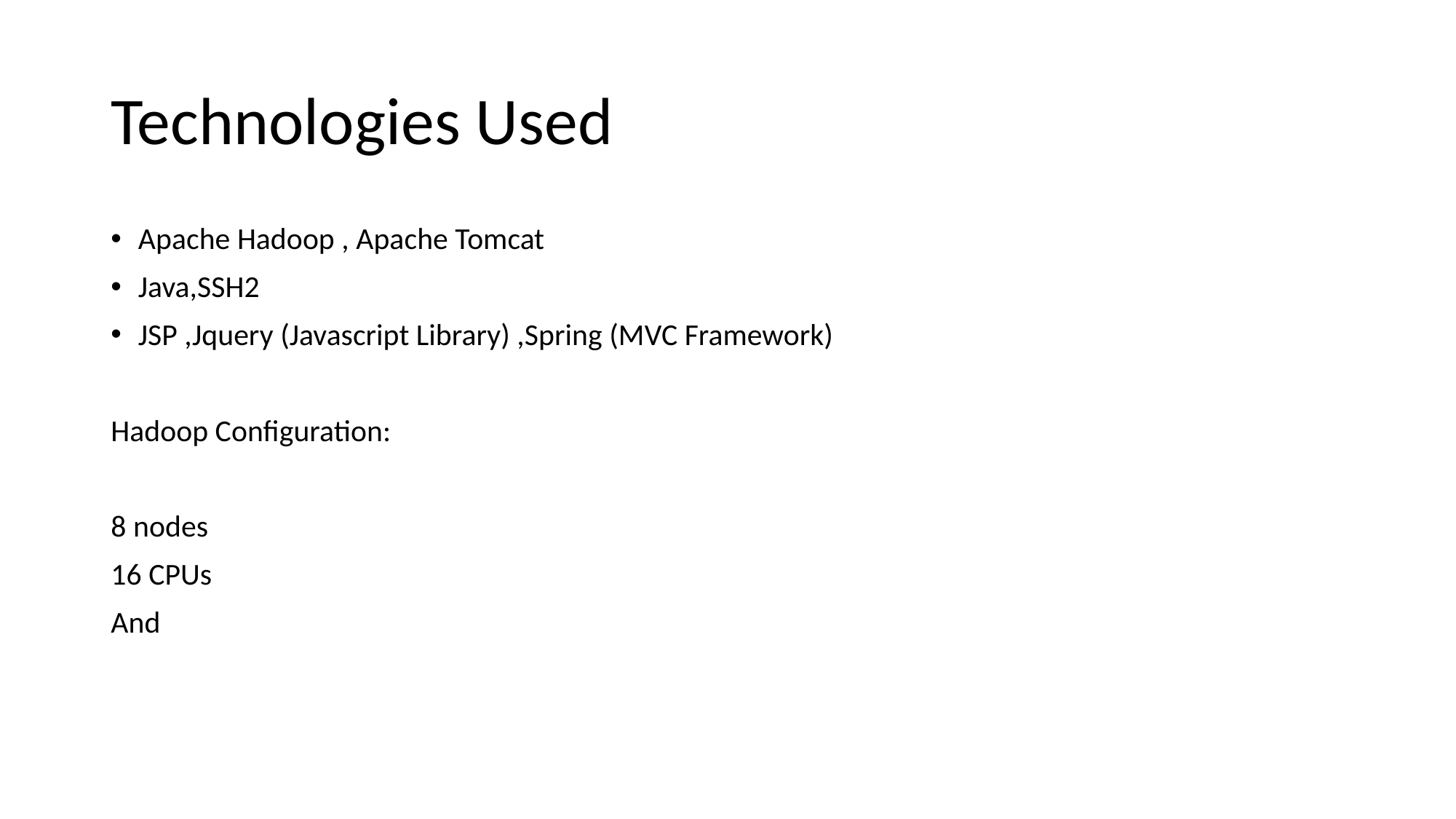

# Technologies Used
Apache Hadoop , Apache Tomcat
Java,SSH2
JSP ,Jquery (Javascript Library) ,Spring (MVC Framework)

Hadoop Configuration:

8 nodes
16 CPUs
And